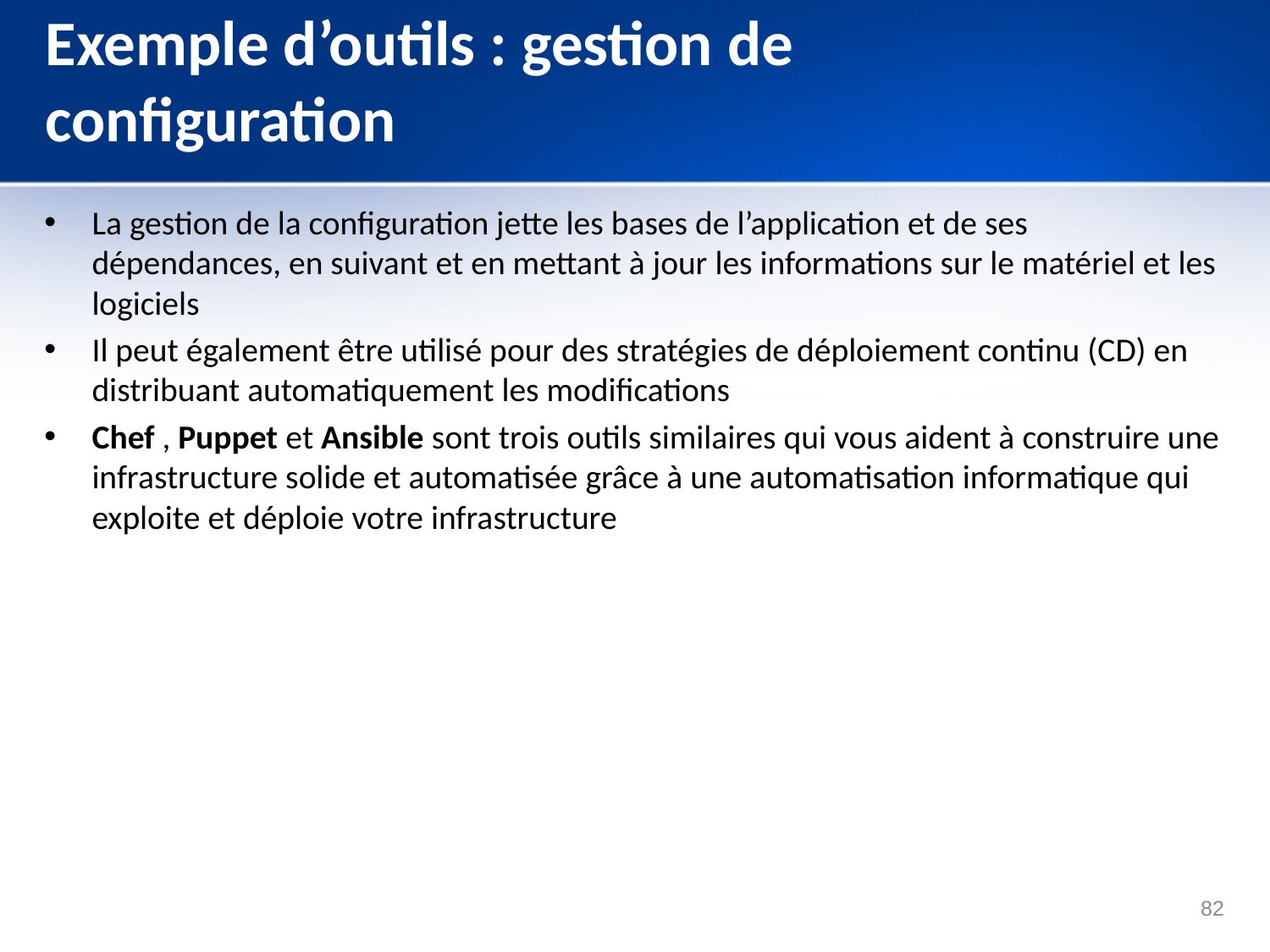

# Exemple d’outils : gestion de configuration
La gestion de la configuration jette les bases de l’application et de ses dépendances, en suivant et en mettant à jour les informations sur le matériel et les logiciels
Il peut également être utilisé pour des stratégies de déploiement continu (CD) en distribuant automatiquement les modifications
Chef , Puppet et Ansible sont trois outils similaires qui vous aident à construire une infrastructure solide et automatisée grâce à une automatisation informatique qui exploite et déploie votre infrastructure
82